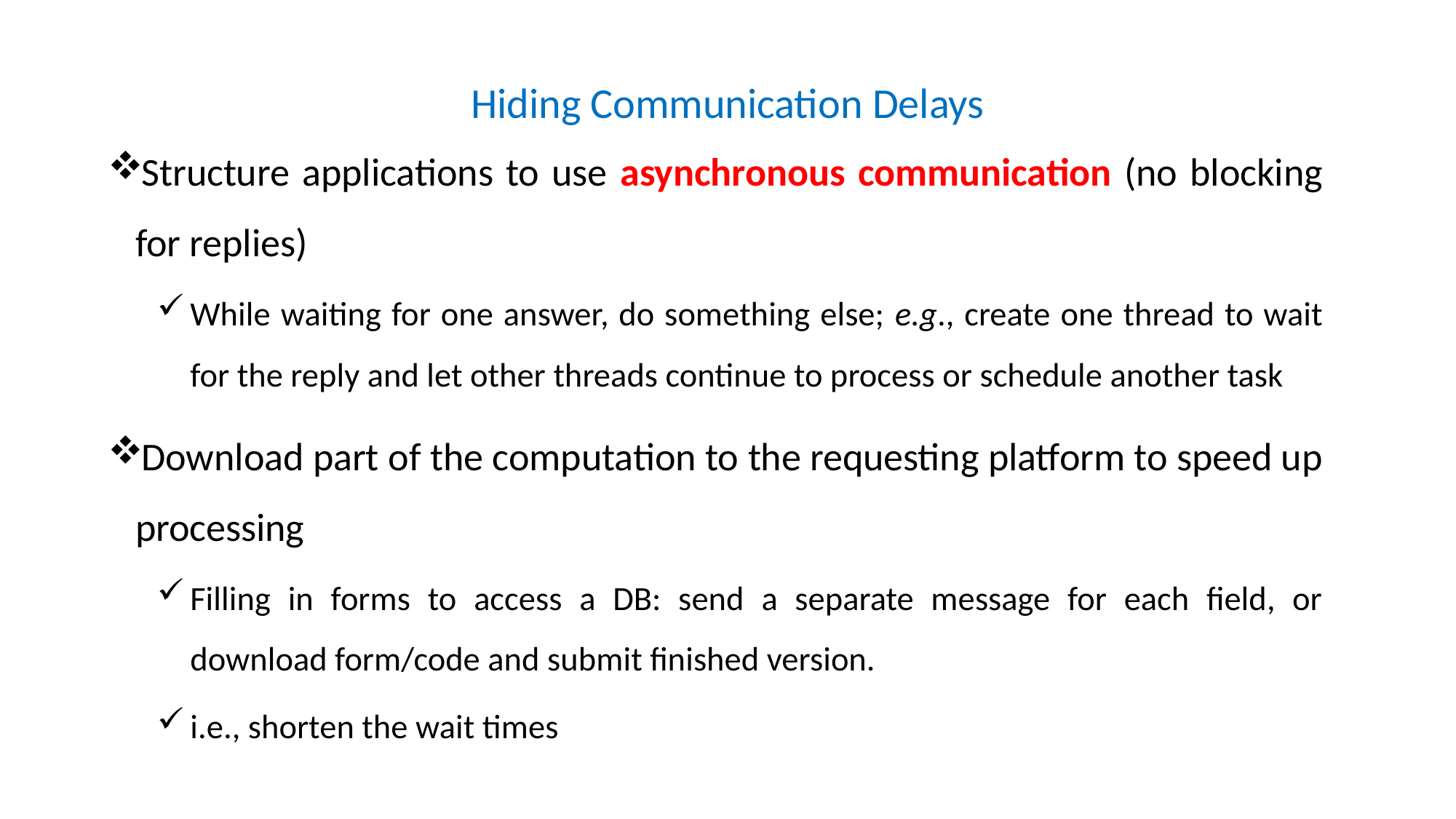

# Hiding Communication Delays
Structure applications to use asynchronous communication (no blocking for replies)
While waiting for one answer, do something else; e.g., create one thread to wait for the reply and let other threads continue to process or schedule another task
Download part of the computation to the requesting platform to speed up processing
Filling in forms to access a DB: send a separate message for each field, or download form/code and submit finished version.
i.e., shorten the wait times